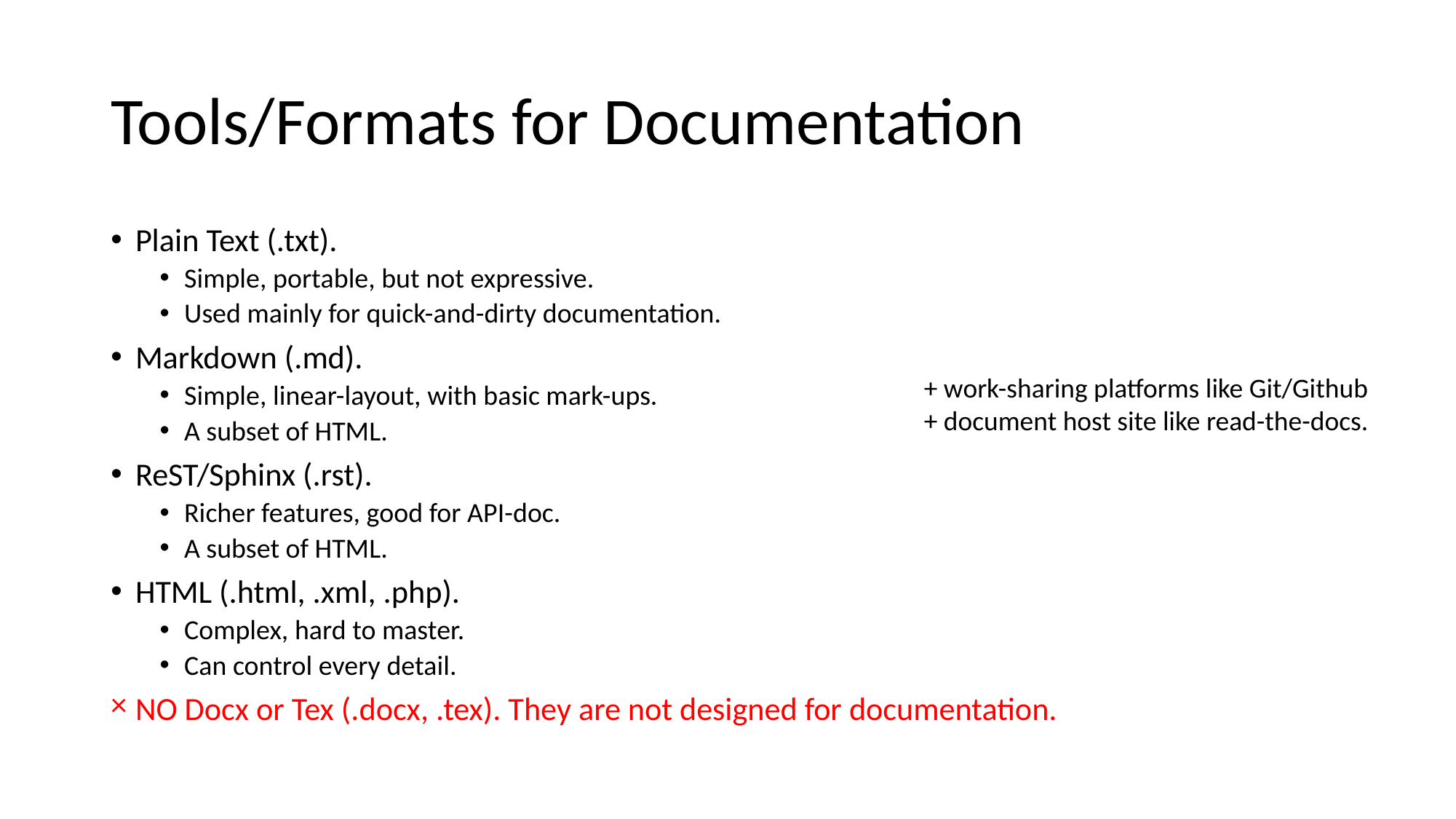

# Tools/Formats for Documentation
Plain Text (.txt).
Simple, portable, but not expressive.
Used mainly for quick-and-dirty documentation.
Markdown (.md).
Simple, linear-layout, with basic mark-ups.
A subset of HTML.
ReST/Sphinx (.rst).
Richer features, good for API-doc.
A subset of HTML.
HTML (.html, .xml, .php).
Complex, hard to master.
Can control every detail.
NO Docx or Tex (.docx, .tex). They are not designed for documentation.
+ work-sharing platforms like Git/Github
+ document host site like read-the-docs.